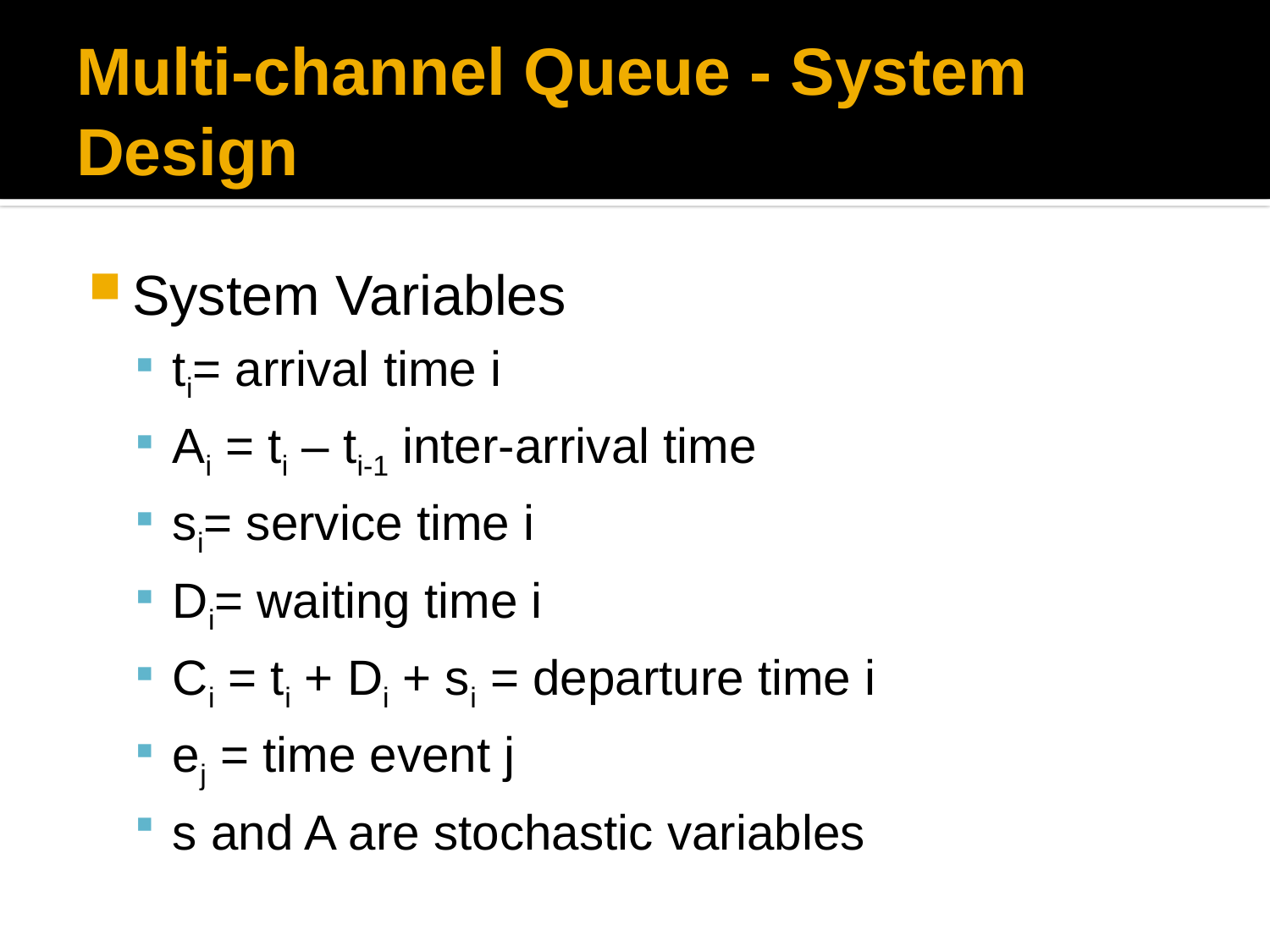

# Multi-channel Queue - System Design
System Variables
ti= arrival time i
Ai = ti – ti-1 inter-arrival time
si= service time i
Di= waiting time i
Ci = ti + Di + si = departure time i
ej = time event j
s and A are stochastic variables